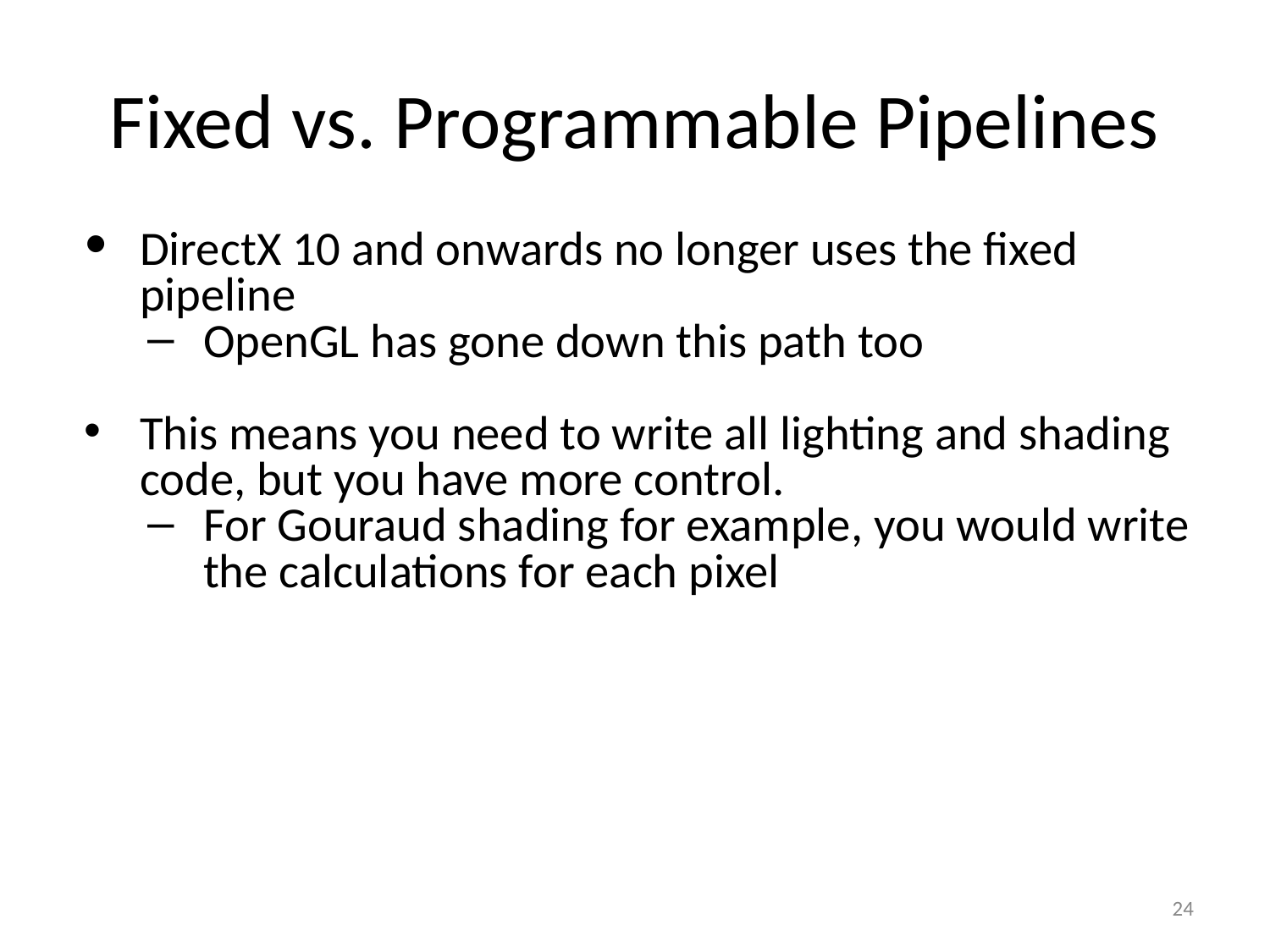

# Fixed vs. Programmable Pipelines
DirectX 10 and onwards no longer uses the fixed pipeline
OpenGL has gone down this path too
This means you need to write all lighting and shading code, but you have more control.
For Gouraud shading for example, you would write the calculations for each pixel
24